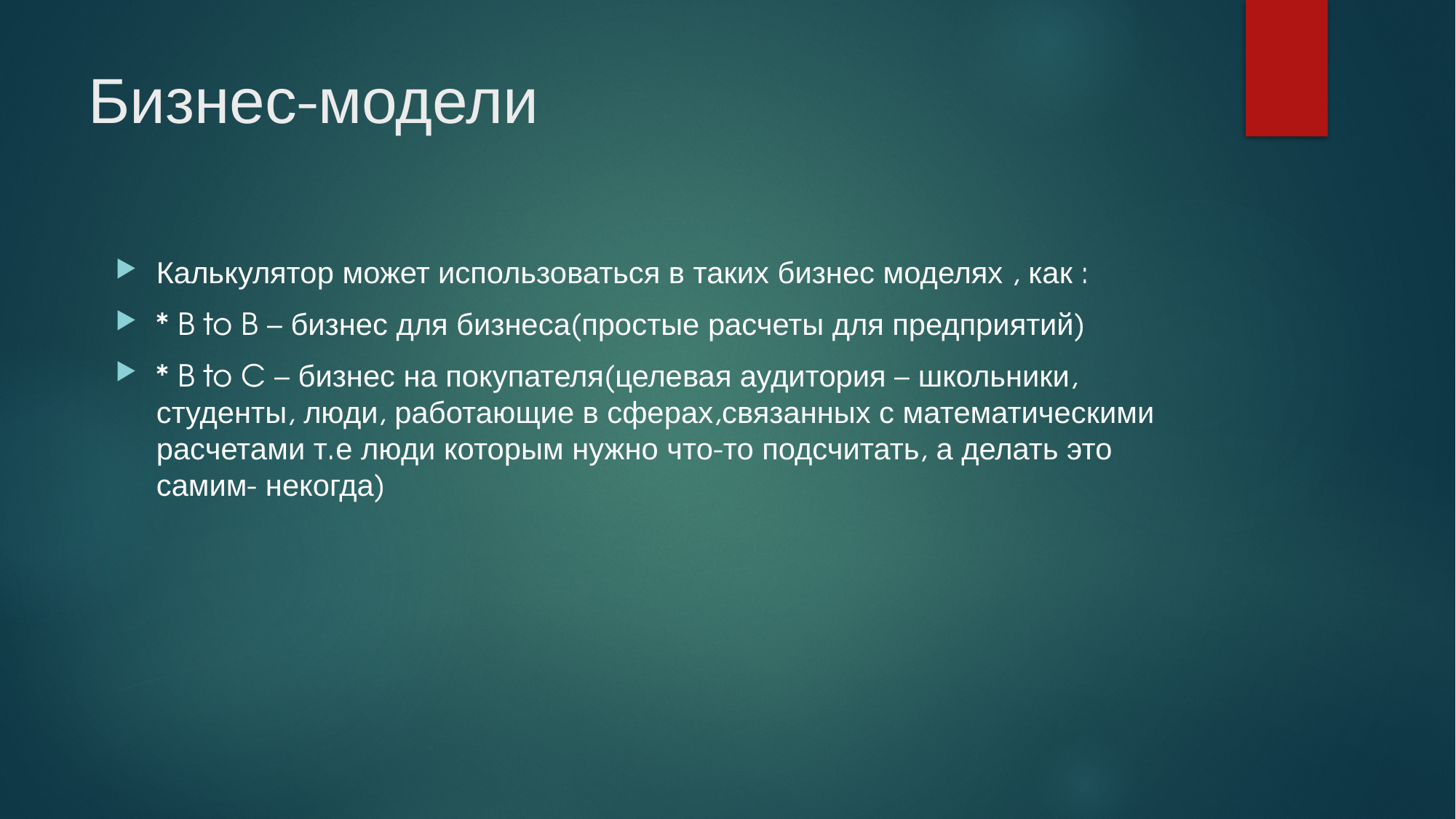

# Бизнес-модели
Калькулятор может использоваться в таких бизнес моделях , как :
* B to B – бизнес для бизнеса(простые расчеты для предприятий)
* B to C – бизнес на покупателя(целевая аудитория – школьники, студенты, люди, работающие в сферах,связанных с математическими расчетами т.е люди которым нужно что-то подсчитать, а делать это самим- некогда)